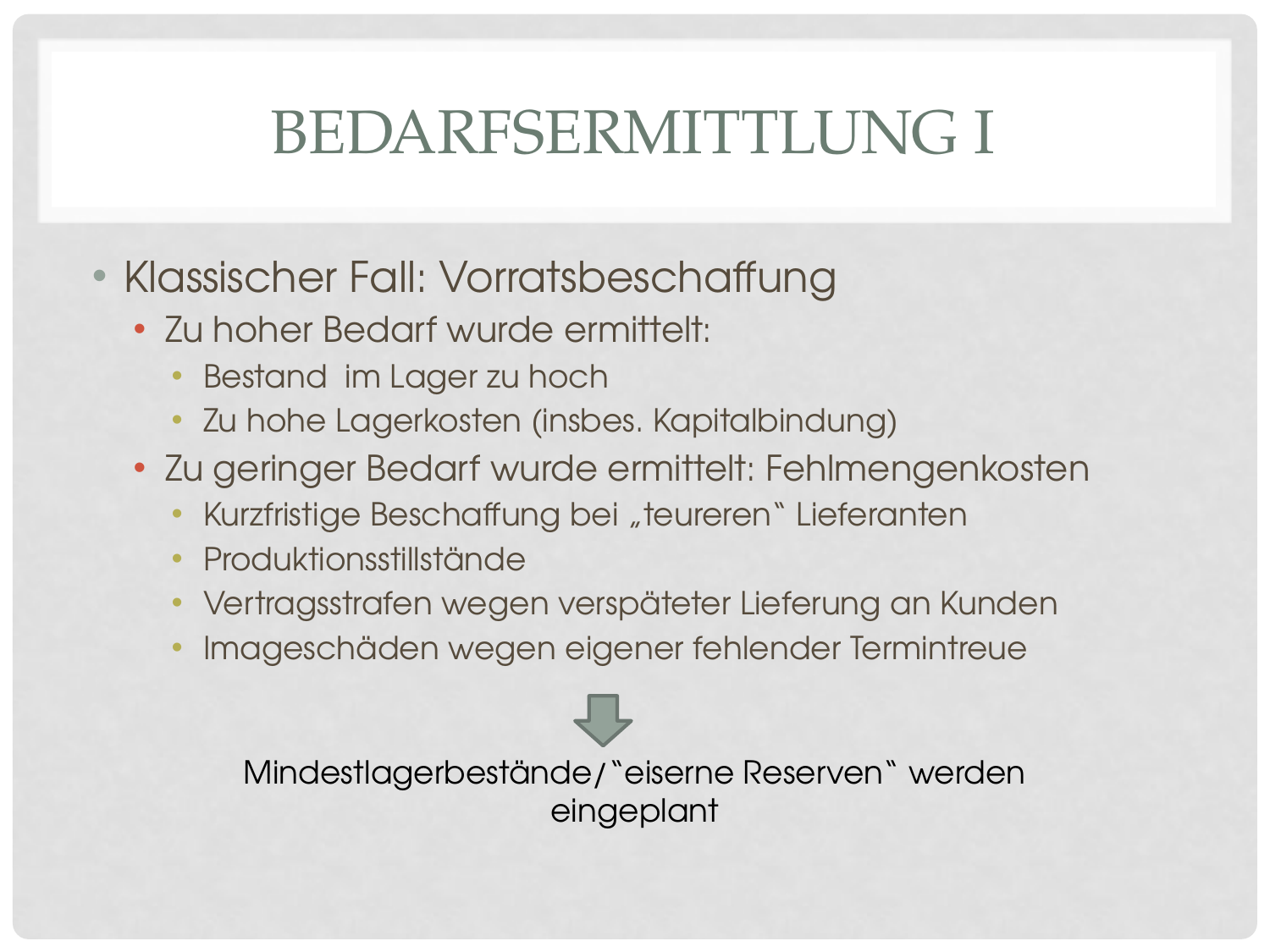

# BedarFsermittlung I
Klassischer Fall: Vorratsbeschaffung
Zu hoher Bedarf wurde ermittelt:
Bestand  im Lager zu hoch
Zu hohe Lagerkosten (insbes. Kapitalbindung)
Zu geringer Bedarf wurde ermittelt: Fehlmengenkosten
Kurzfristige Beschaffung bei „teureren“ Lieferanten
Produktionsstillstände
Vertragsstrafen wegen verspäteter Lieferung an Kunden
Imageschäden wegen eigener fehlender Termintreue

Mindestlagerbestände/“eiserne Reserven“ werden eingeplant